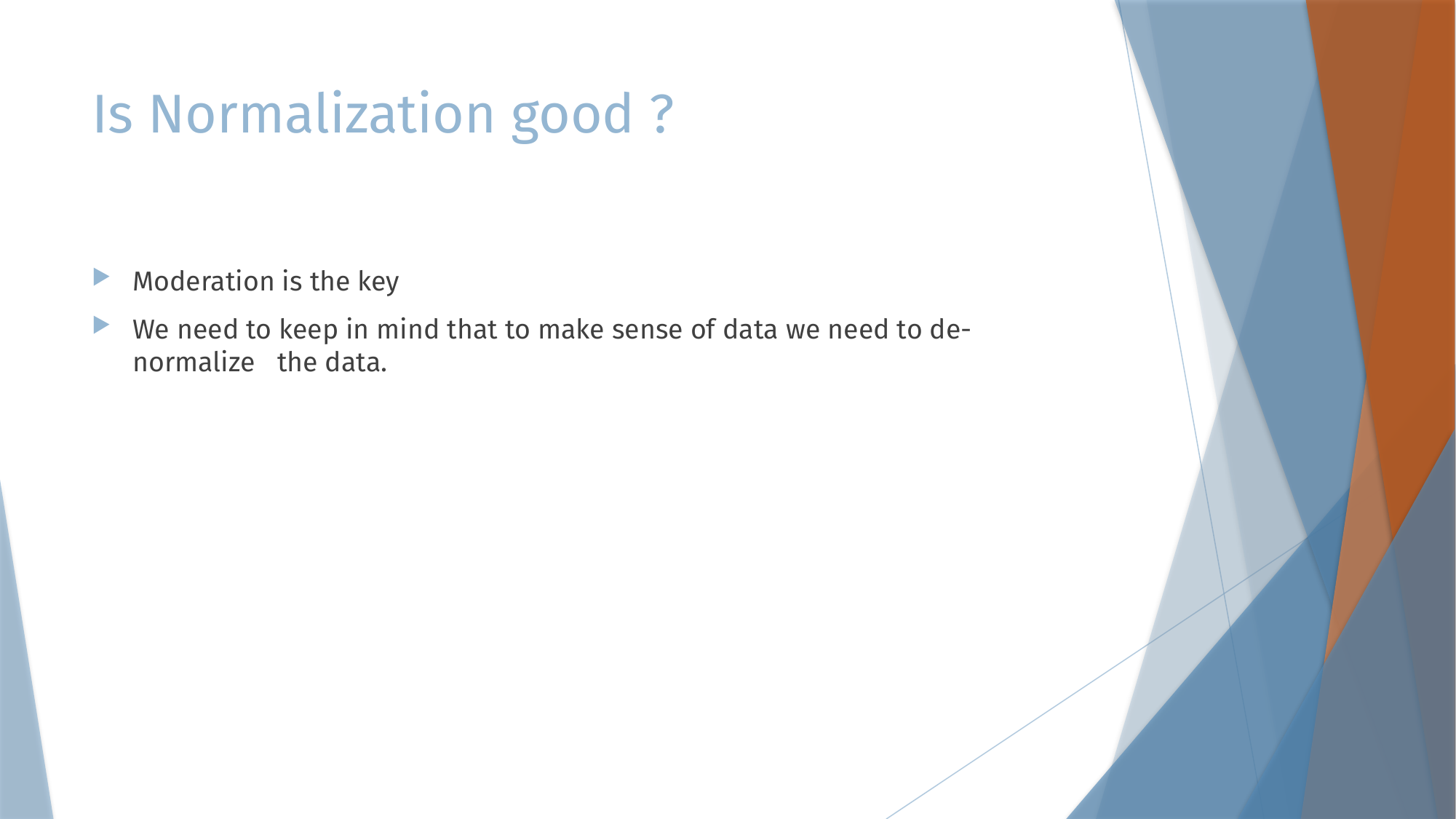

# Is Normalization good ?
Moderation is the key
We need to keep in mind that to make sense of data we need to de-normalize   the data.